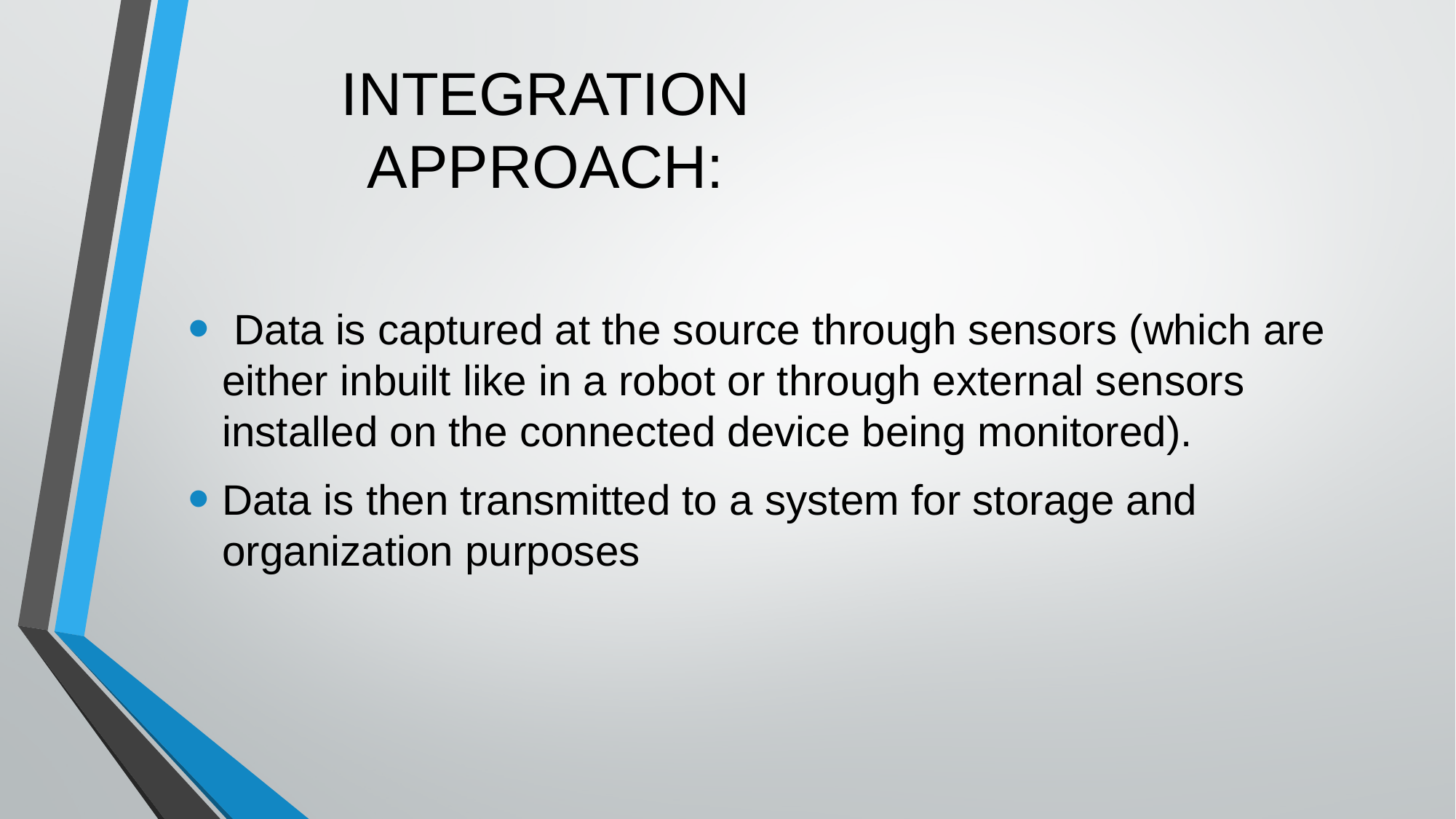

# INTEGRATION APPROACH:
 Data is captured at the source through sensors (which are either inbuilt like in a robot or through external sensors installed on the connected device being monitored).
Data is then transmitted to a system for storage and organization purposes